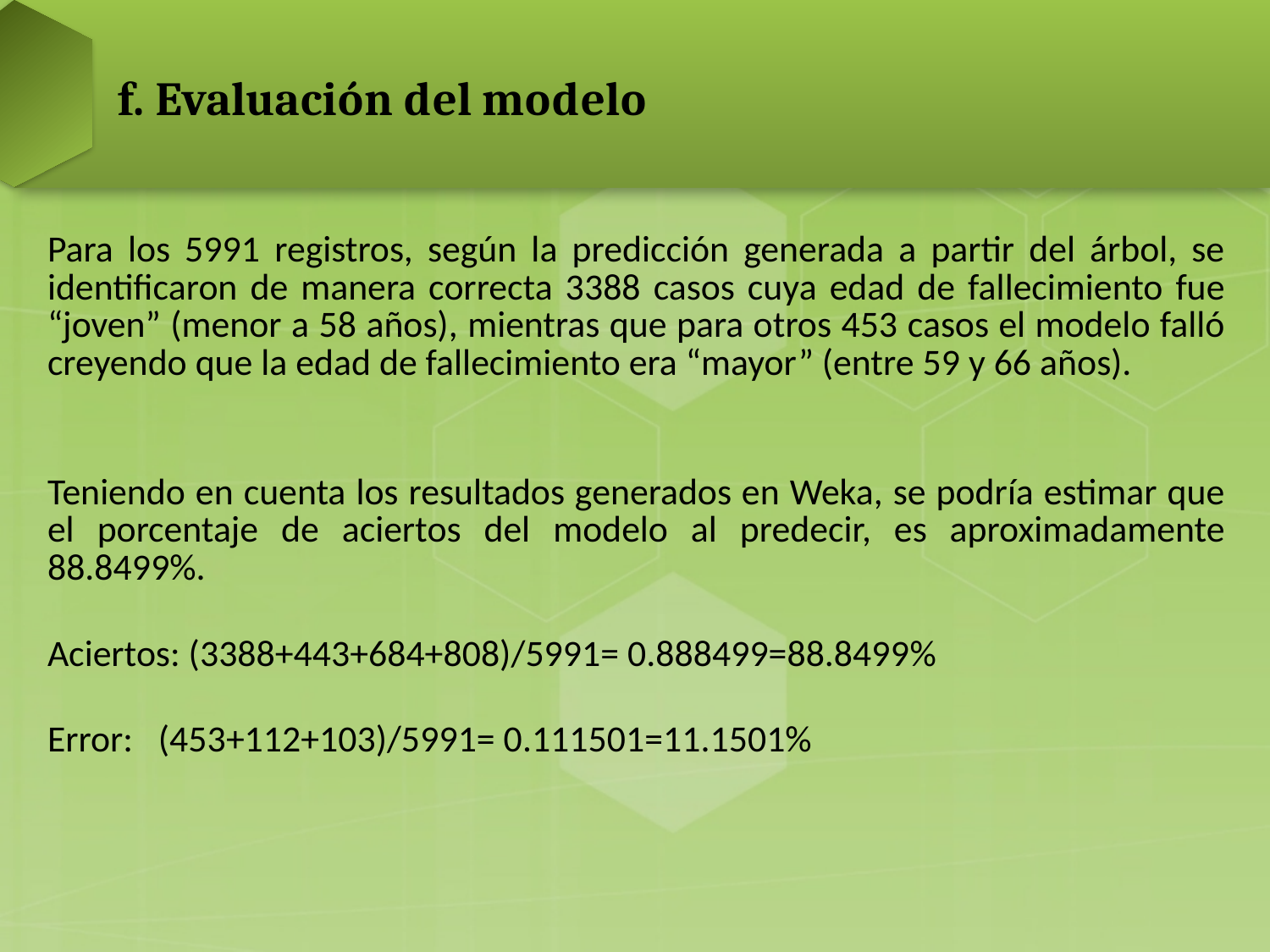

# f. Evaluación del modelo
Para los 5991 registros, según la predicción generada a partir del árbol, se identificaron de manera correcta 3388 casos cuya edad de fallecimiento fue “joven” (menor a 58 años), mientras que para otros 453 casos el modelo falló creyendo que la edad de fallecimiento era “mayor” (entre 59 y 66 años).

Teniendo en cuenta los resultados generados en Weka, se podría estimar que el porcentaje de aciertos del modelo al predecir, es aproximadamente 88.8499%.

Aciertos: (3388+443+684+808)/5991= 0.888499=88.8499%

Error:   (453+112+103)/5991= 0.111501=11.1501%